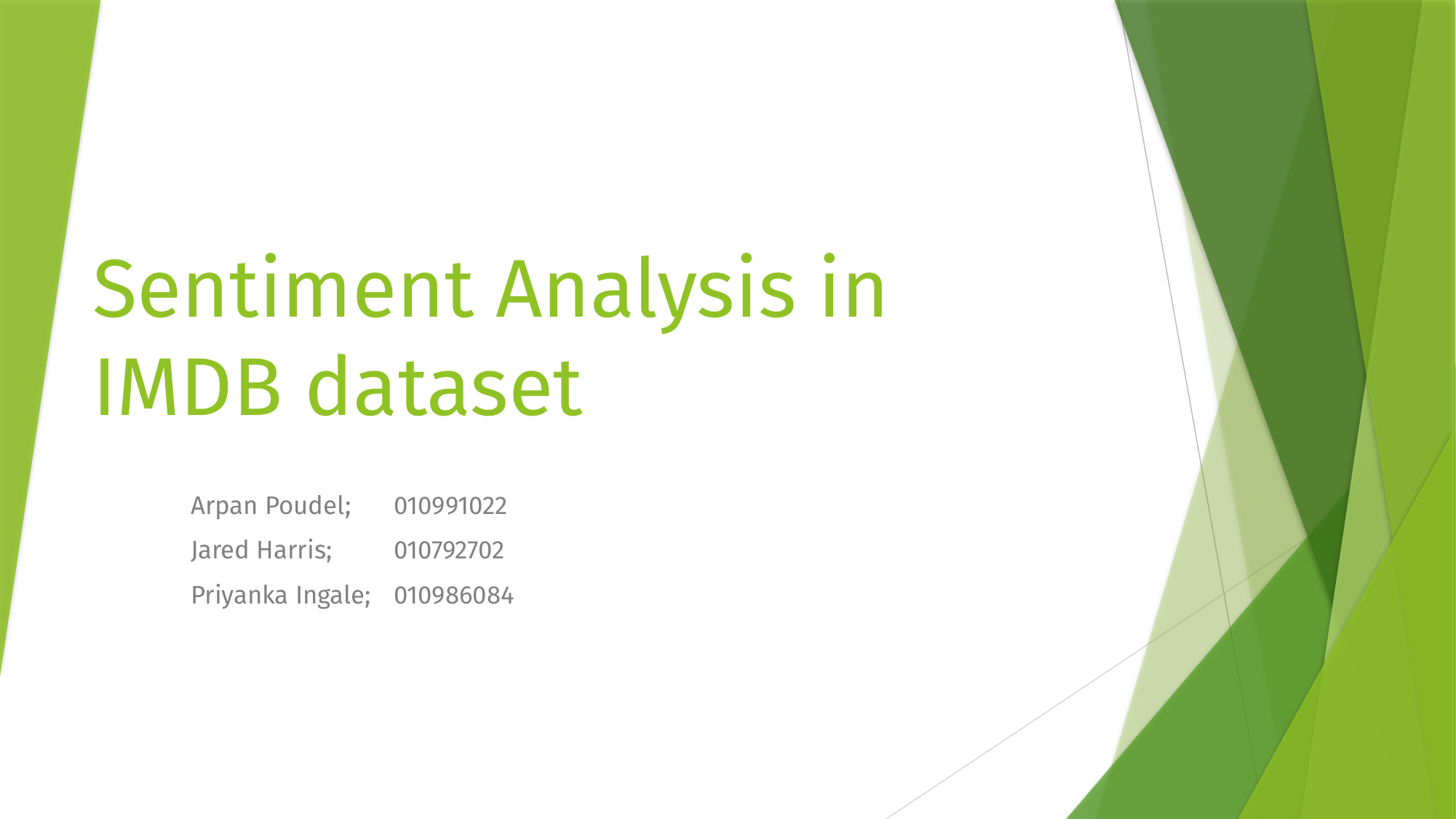

# Sentiment Analysis in IMDB dataset
Arpan Poudel; 	010991022
Jared Harris; 	010792702
Priyanka Ingale; 	010986084